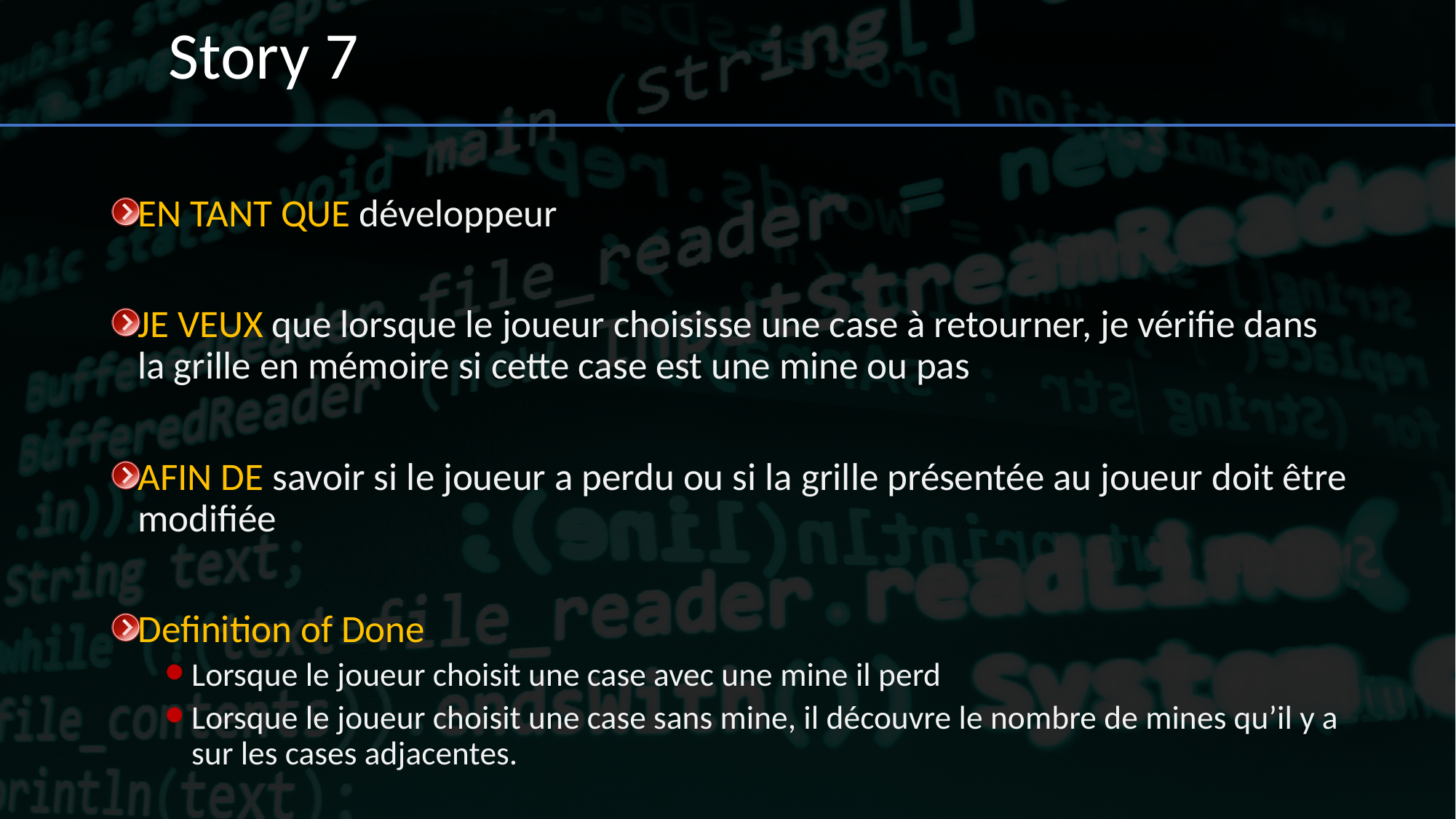

# Story 7
EN TANT QUE développeur

JE VEUX que lorsque le joueur choisisse une case à retourner, je vérifie dans la grille en mémoire si cette case est une mine ou pas

AFIN DE savoir si le joueur a perdu ou si la grille présentée au joueur doit être modifiée

Definition of Done
Lorsque le joueur choisit une case avec une mine il perd
Lorsque le joueur choisit une case sans mine, il découvre le nombre de mines qu’il y a sur les cases adjacentes.